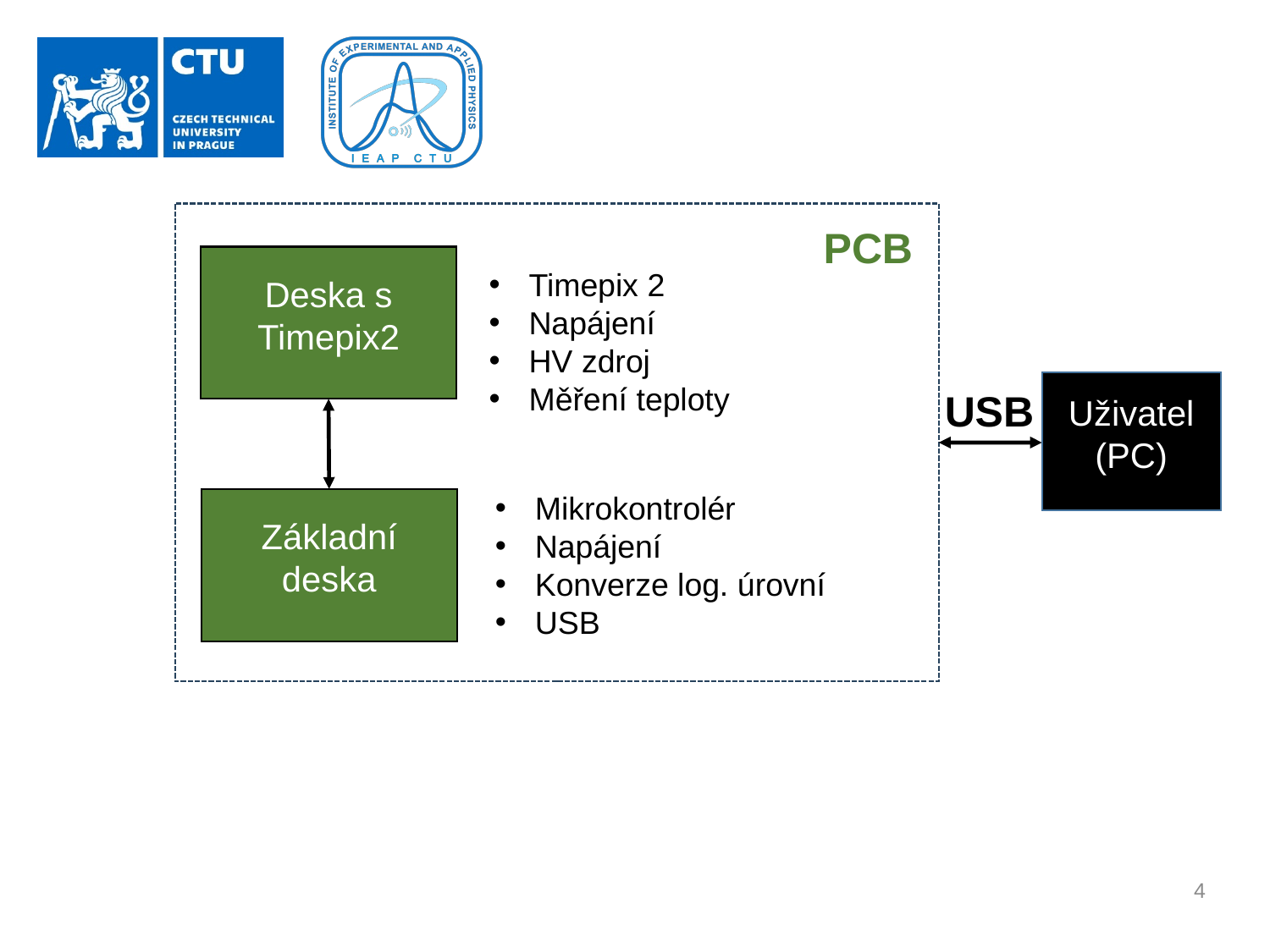

PCB
Deska s Timepix2

Timepix 2
Napájení
HV zdroj
Měření teploty
Uživatel
(PC)

USB
Mikrokontrolér
Napájení
Konverze log. úrovní
USB
Základní
deska

4